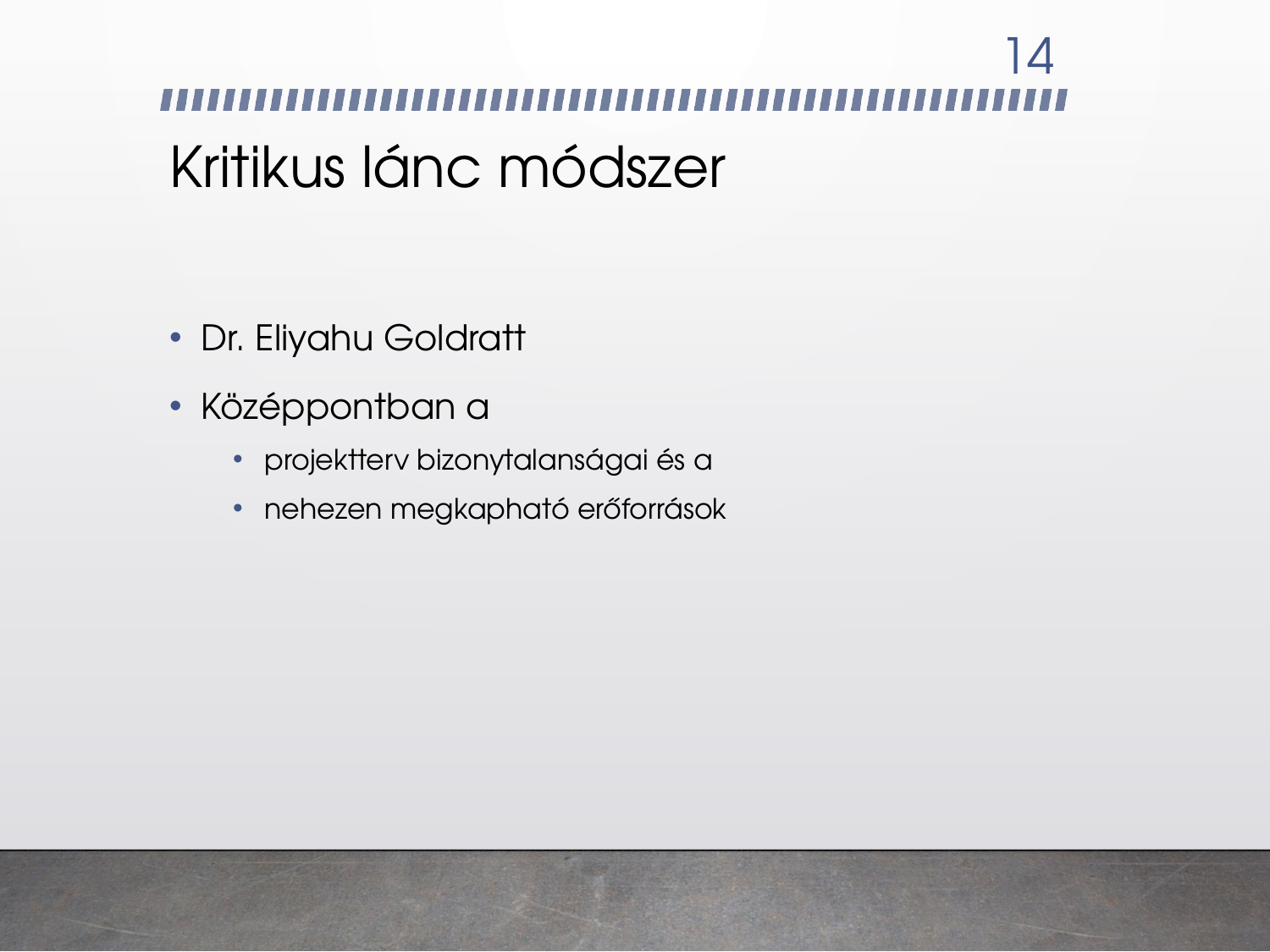

14
# Kritikus lánc módszer
Dr. Eliyahu Goldratt
Középpontban a
projektterv bizonytalanságai és a
nehezen megkapható erőforrások